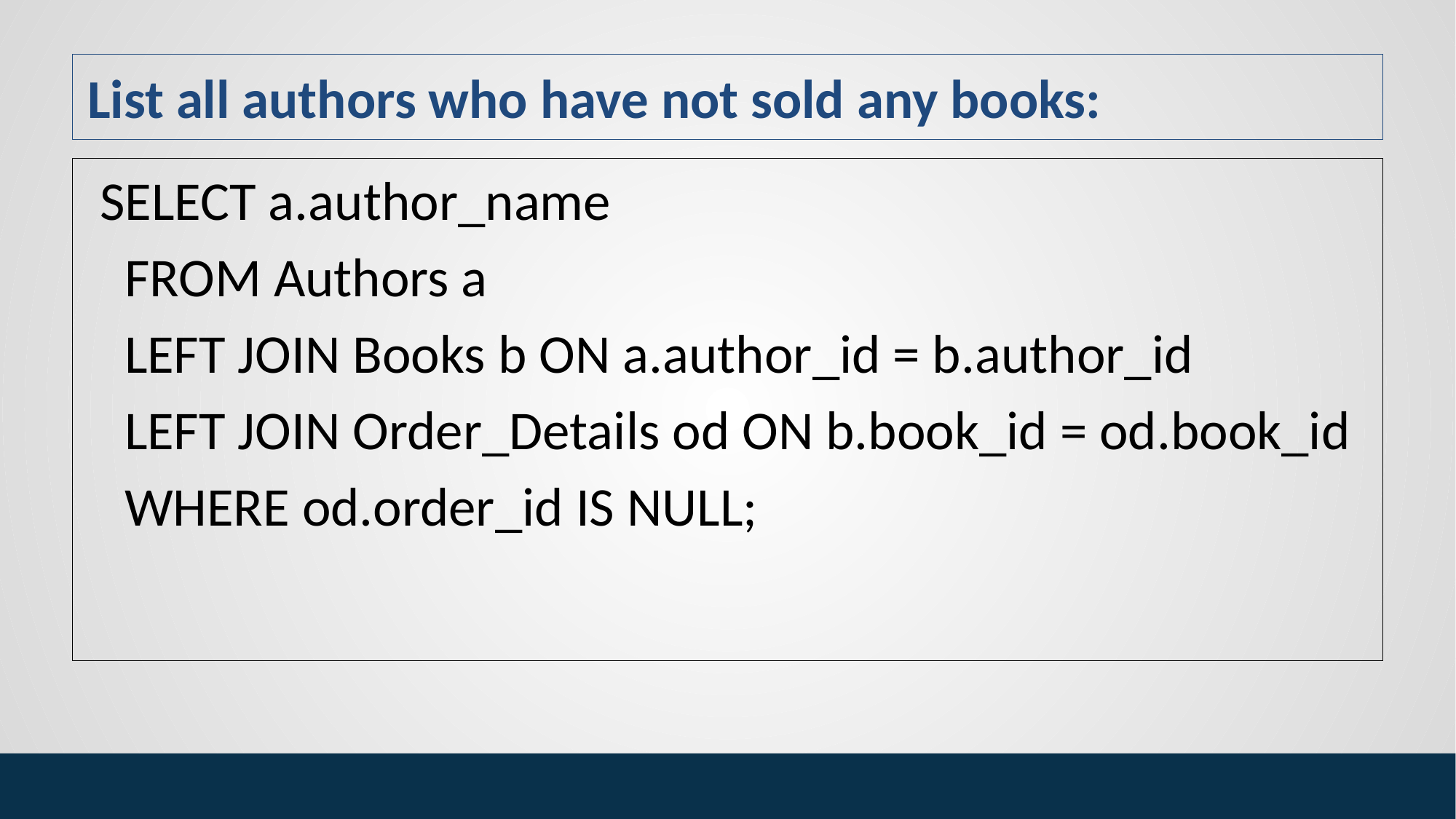

# List all authors who have not sold any books:
 SELECT a.author_name
   FROM Authors a
   LEFT JOIN Books b ON a.author_id = b.author_id
   LEFT JOIN Order_Details od ON b.book_id = od.book_id
   WHERE od.order_id IS NULL;